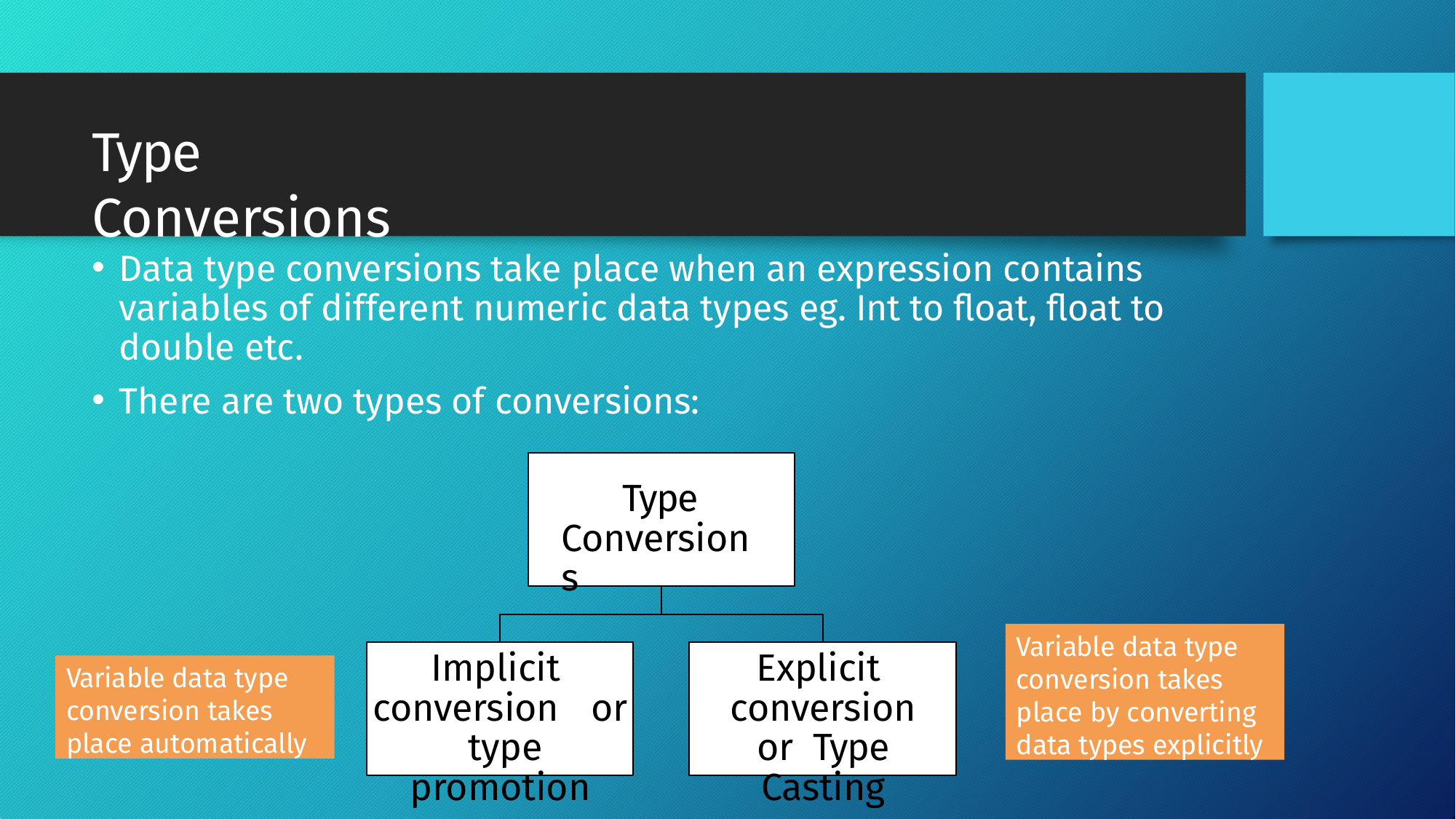

# Type Conversions
Data type conversions take place when an expression contains  variables of different numeric data types eg. Int to float, float to  double etc.
There are two types of conversions:

Type  Conversions
Variable data type  conversion takes  place by converting  data types explicitly

Implicit  conversion	or  type promotion
Explicit  conversion or  Type Casting
Variable data type  conversion takes  place automatically